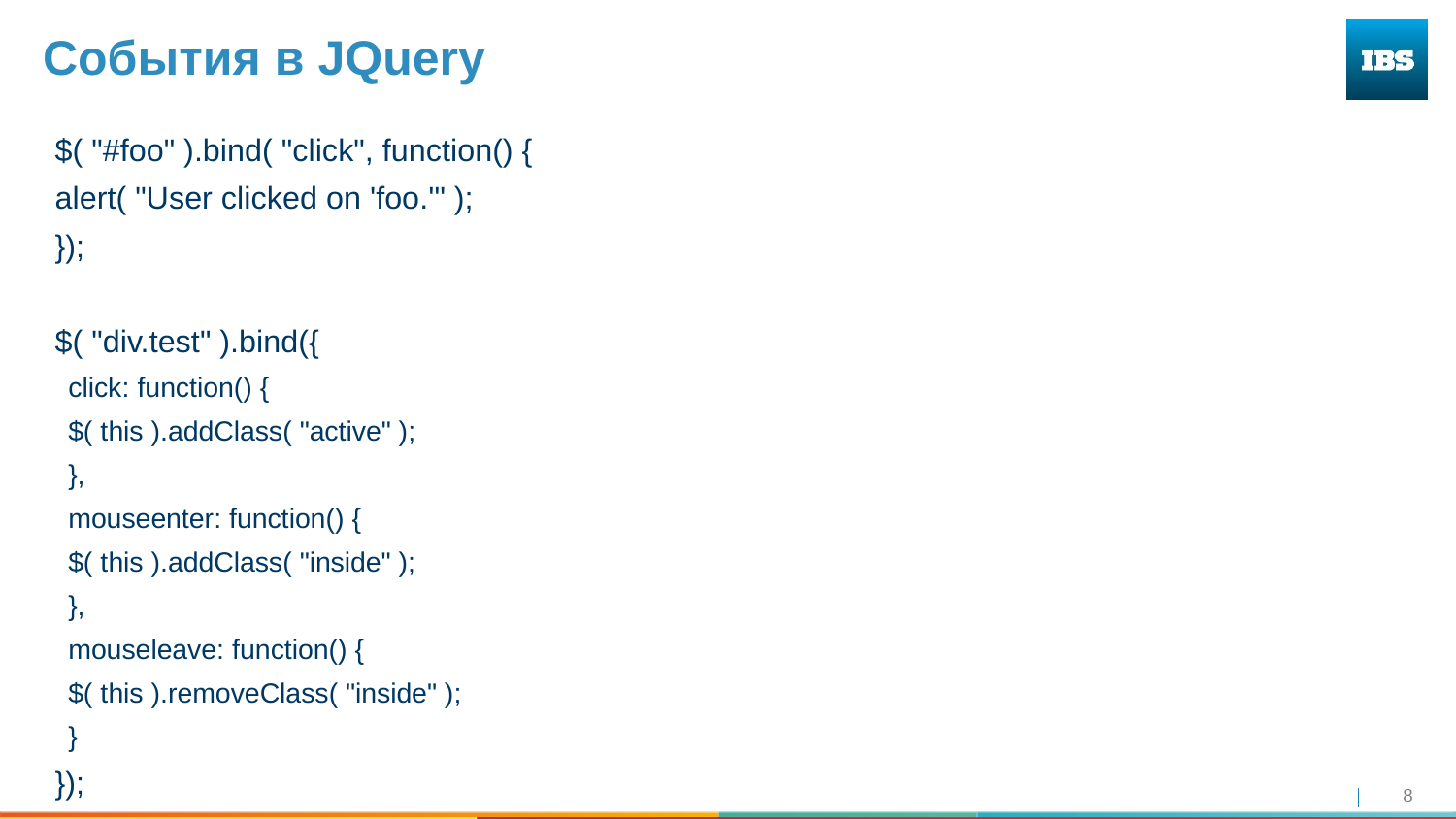

# События в JQuery
$( "#foo" ).bind( "click", function() {
alert( "User clicked on 'foo.'" );
});

$( "div.test" ).bind({
click: function() {
	$( this ).addClass( "active" );
},
mouseenter: function() {
	$( this ).addClass( "inside" );
},
mouseleave: function() {
	$( this ).removeClass( "inside" );
}
});